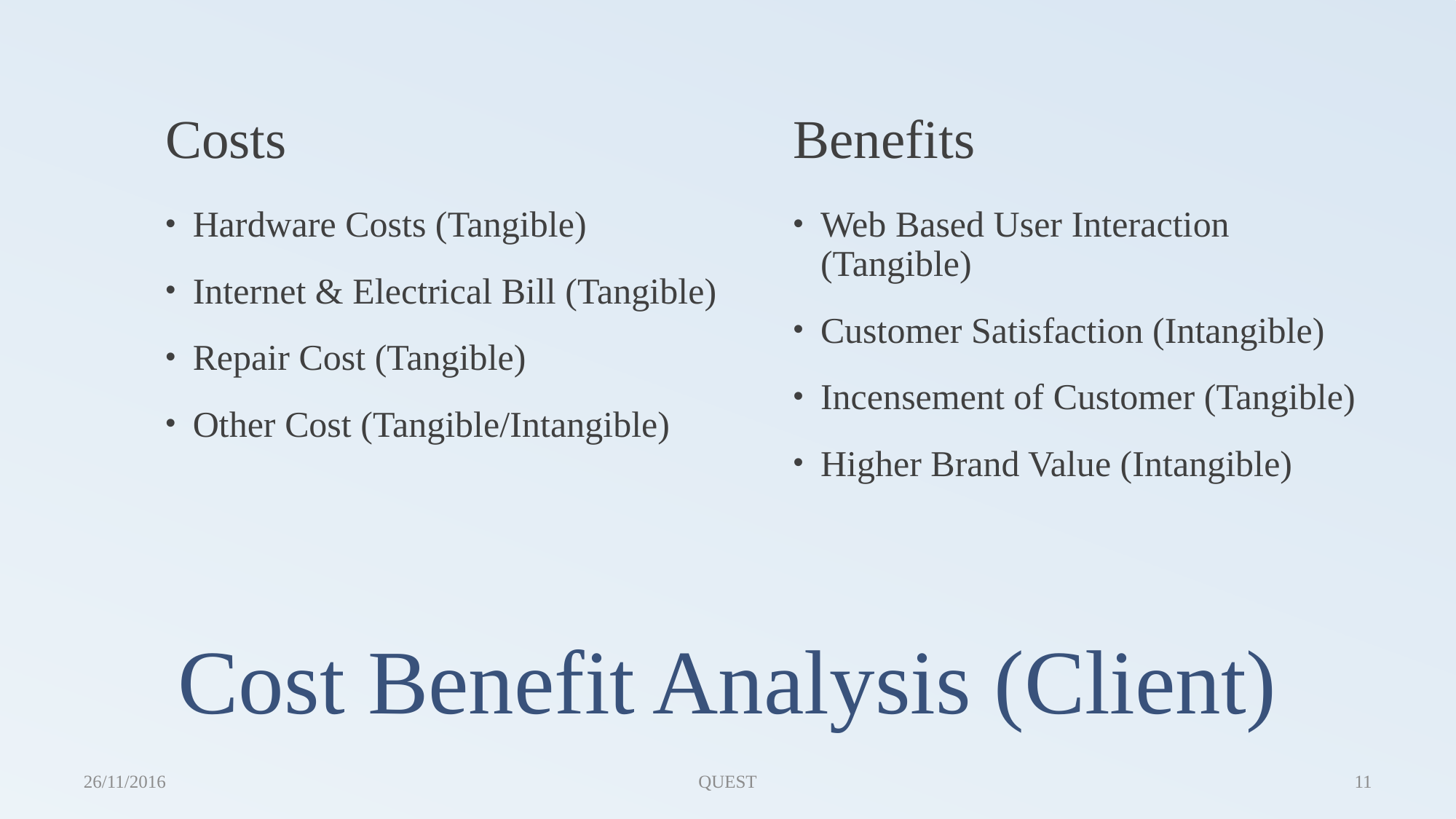

Costs
Benefits
Hardware Costs (Tangible)
Internet & Electrical Bill (Tangible)
Repair Cost (Tangible)
Other Cost (Tangible/Intangible)

Web Based User Interaction (Tangible)
Customer Satisfaction (Intangible)
Incensement of Customer (Tangible)
Higher Brand Value (Intangible)
# Cost Benefit Analysis (Client)
26/11/2016
QUEST
11